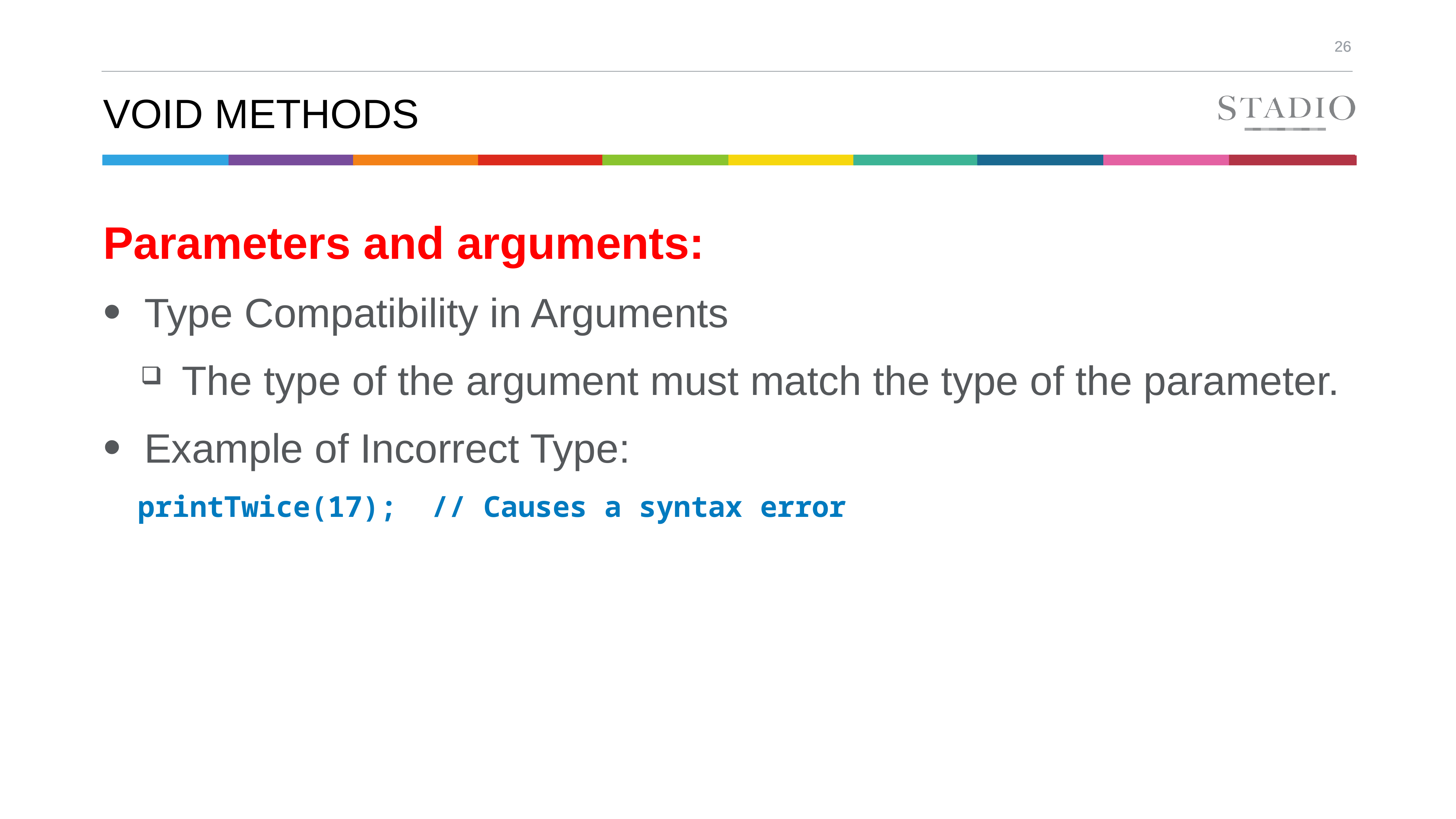

# Void methods

Parameters and arguments:
Type Compatibility in Arguments
The type of the argument must match the type of the parameter.
Example of Incorrect Type:
  printTwice(17);  // Causes a syntax error